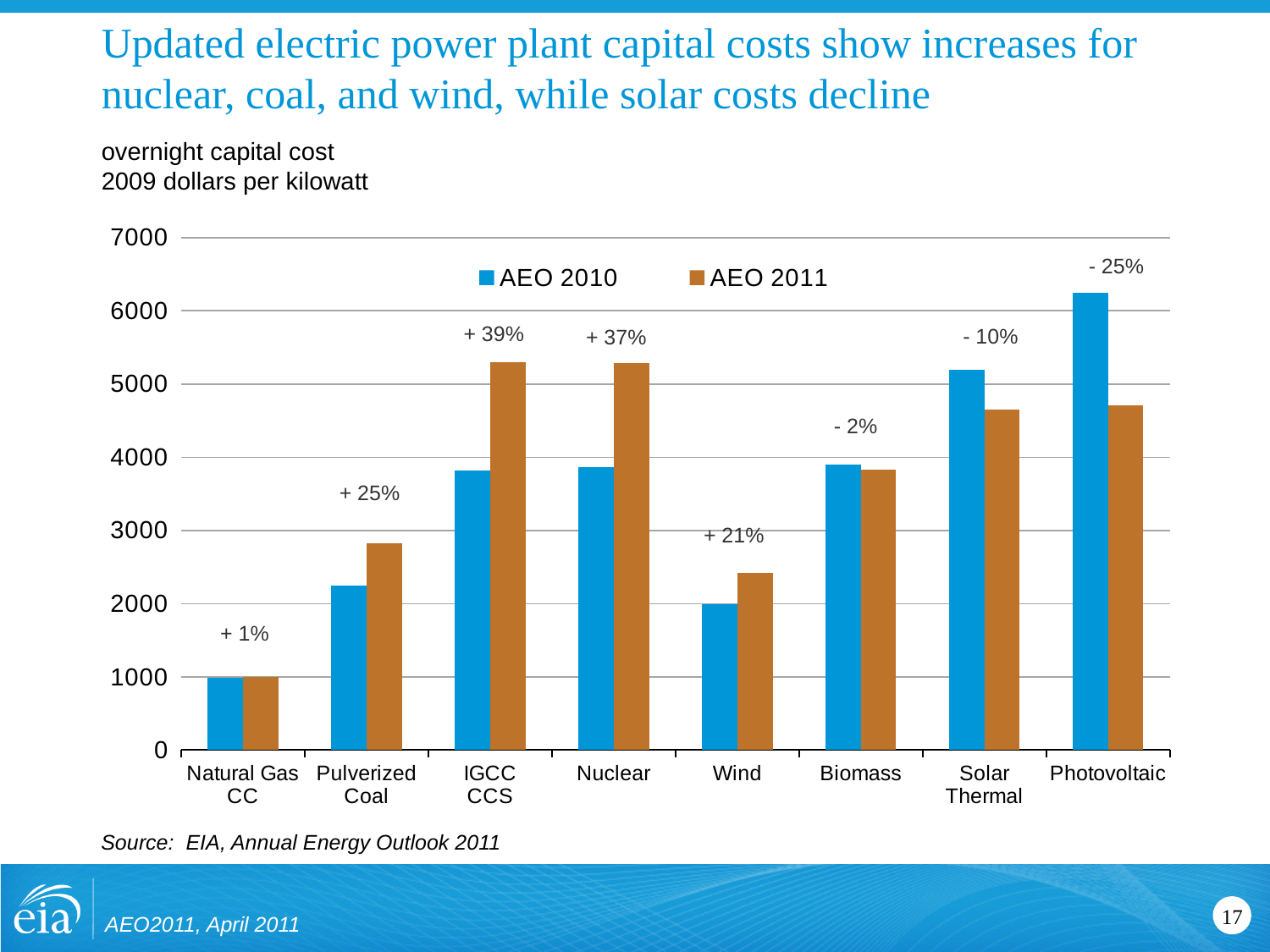

# Updated electric power plant capital costs show increases for nuclear, coal, and wind, while solar costs decline
overnight capital cost
2009 dollars per kilowatt

### Chart

| Category | AEO 2010 | AEO 2011 |
|---|---|---|
| Natural Gas CC | 980.162977 | 993.9312839999981 |
| Pulverized Coal | 2250.168854999993 | 2818.285714 |
|   IGCC   CCS | 3821.7365489999997 | 5299.645570000002 |
| Nuclear | 3866.325152000011 | 5290.726944000013 |
| Wind | 1989.279791 | 2415.9566 |
| Biomass | 3896.851172000014 | 3826.467953000001 |
| Solar Thermal | 5194.230715999987 | 4649.576854 |
| Photovoltaic | 6245.642796 | 4712.007233 |
- 25%
+ 39%
- 10%
+ 37%
- 2%
+ 25%
+ 21%
+ 1%
Source:  EIA, Annual Energy Outlook 2011
AEO2011, April 2011
17